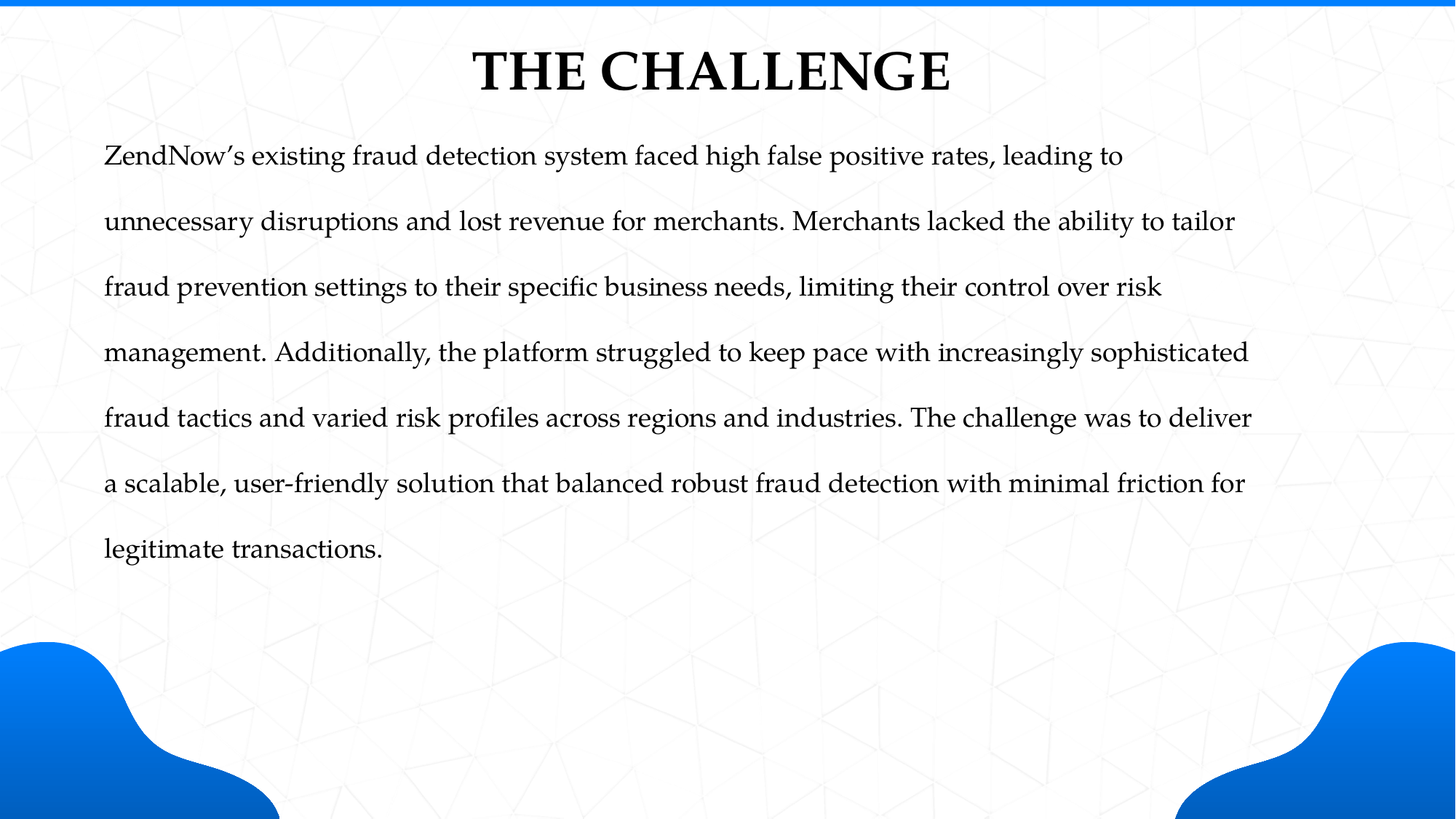

THE CHALLENGE
ZendNow’s existing fraud detection system faced high false positive rates, leading to
unnecessary disruptions and lost revenue for merchants. Merchants lacked the ability to tailor
fraud prevention settings to their specific business needs, limiting their control over risk
management. Additionally, the platform struggled to keep pace with increasingly sophisticated
fraud tactics and varied risk profiles across regions and industries. The challenge was to deliver
a scalable, user-friendly solution that balanced robust fraud detection with minimal friction for
legitimate transactions.